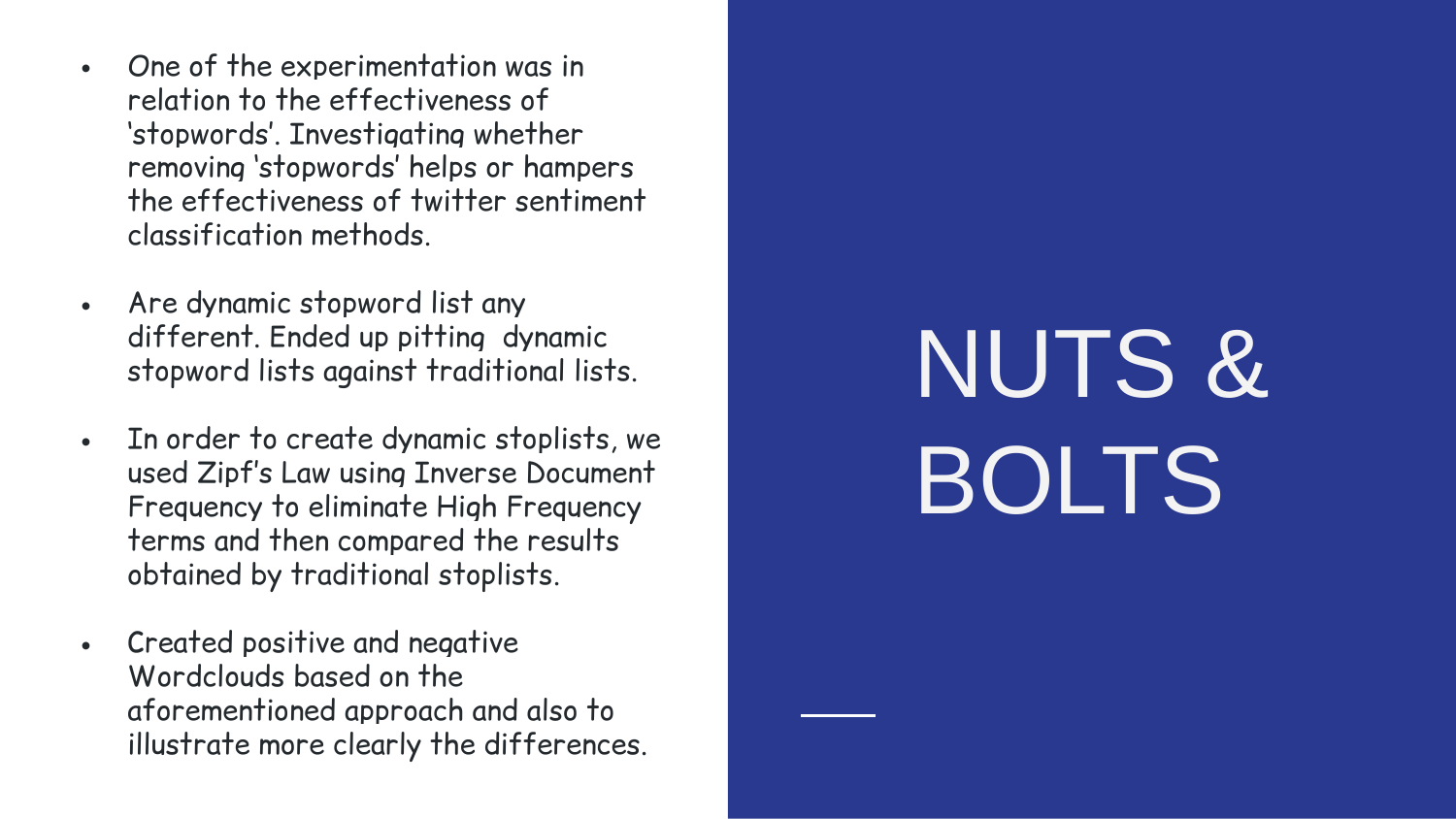

One of the experimentation was in relation to the effectiveness of ‘stopwords’. Investigating whether removing ‘stopwords’ helps or hampers the effectiveness of twitter sentiment classification methods.

Are dynamic stopword list any different. Ended up pitting  dynamic stopword lists against traditional lists.

In order to create dynamic stoplists, we used Zipf’s Law using Inverse Document Frequency to eliminate High Frequency terms and then compared the results obtained by traditional stoplists.

Created positive and negative Wordclouds based on the aforementioned approach and also to illustrate more clearly the differences.
NUTS & BOLTS